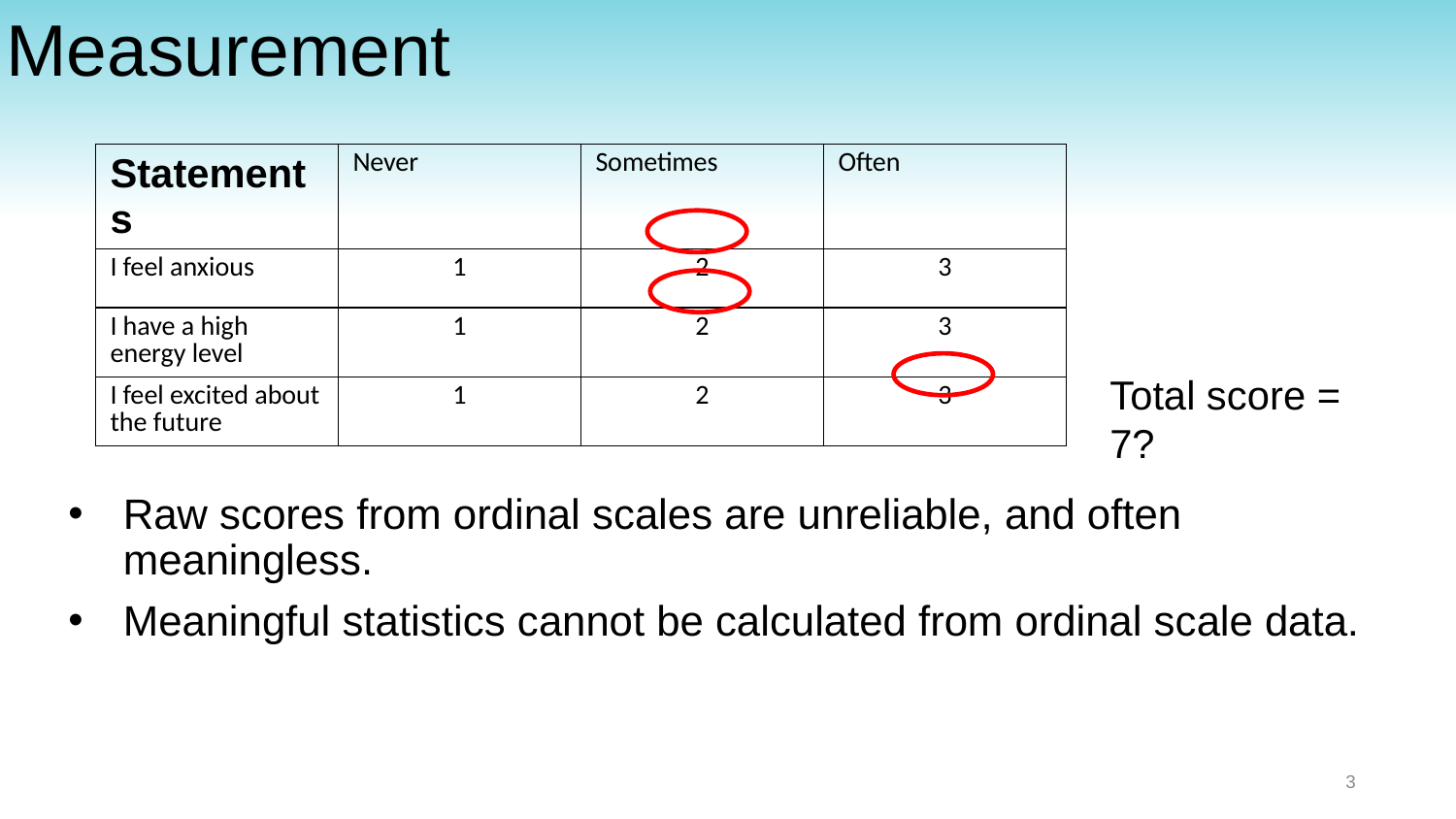

The Science of Measurement
| Statements | Never | Sometimes | Often |
| --- | --- | --- | --- |
| I feel anxious | 1 | 2 | 3 |
| I have a high energy level | 1 | 2 | 3 |
| I feel excited about the future | 1 | 2 | 3 |

Total score = 7?
Raw scores from ordinal scales are unreliable, and often meaningless.
Meaningful statistics cannot be calculated from ordinal scale data.
3